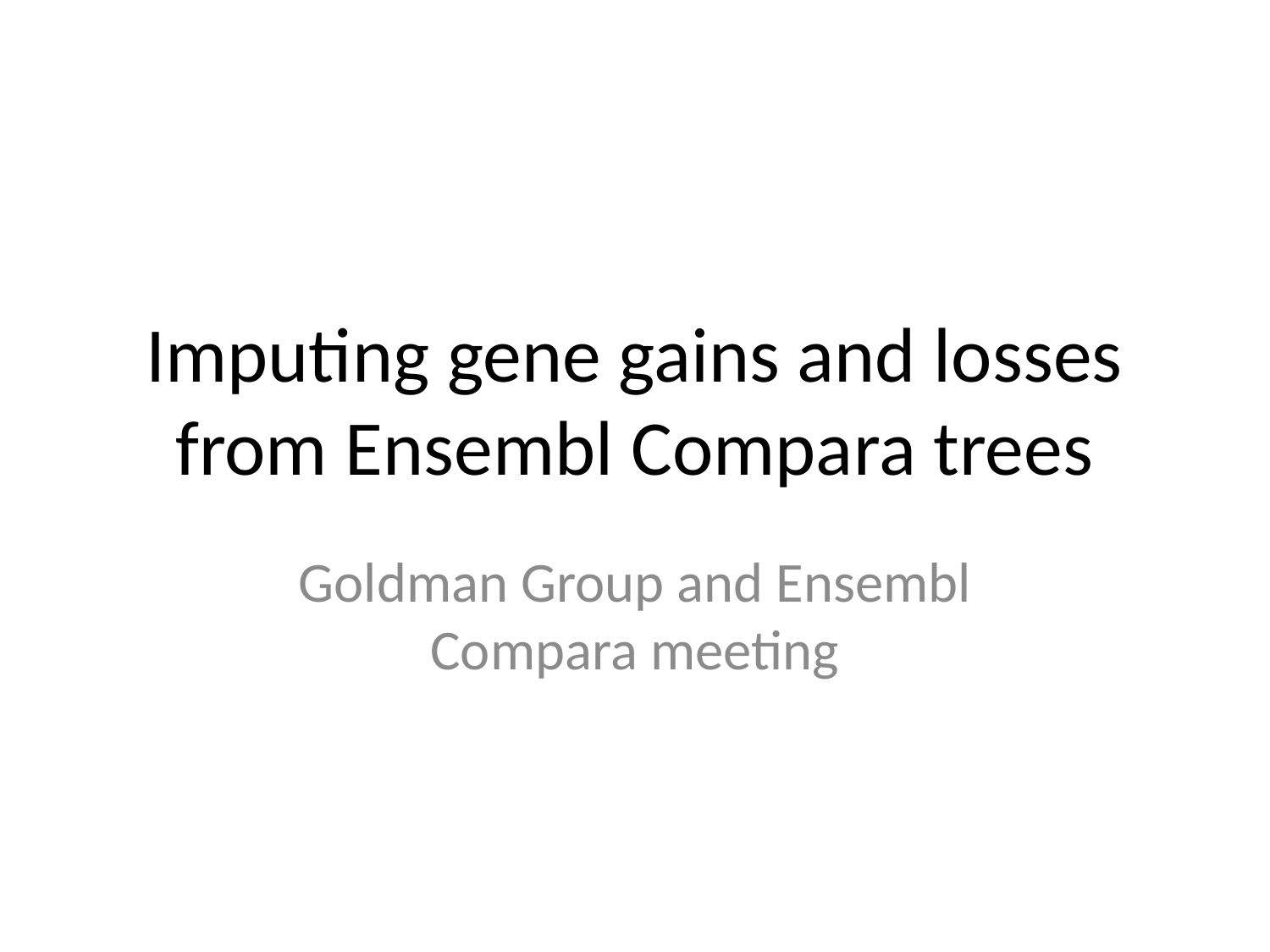

# Imputing gene gains and losses from Ensembl Compara trees
Goldman Group and Ensembl Compara meeting